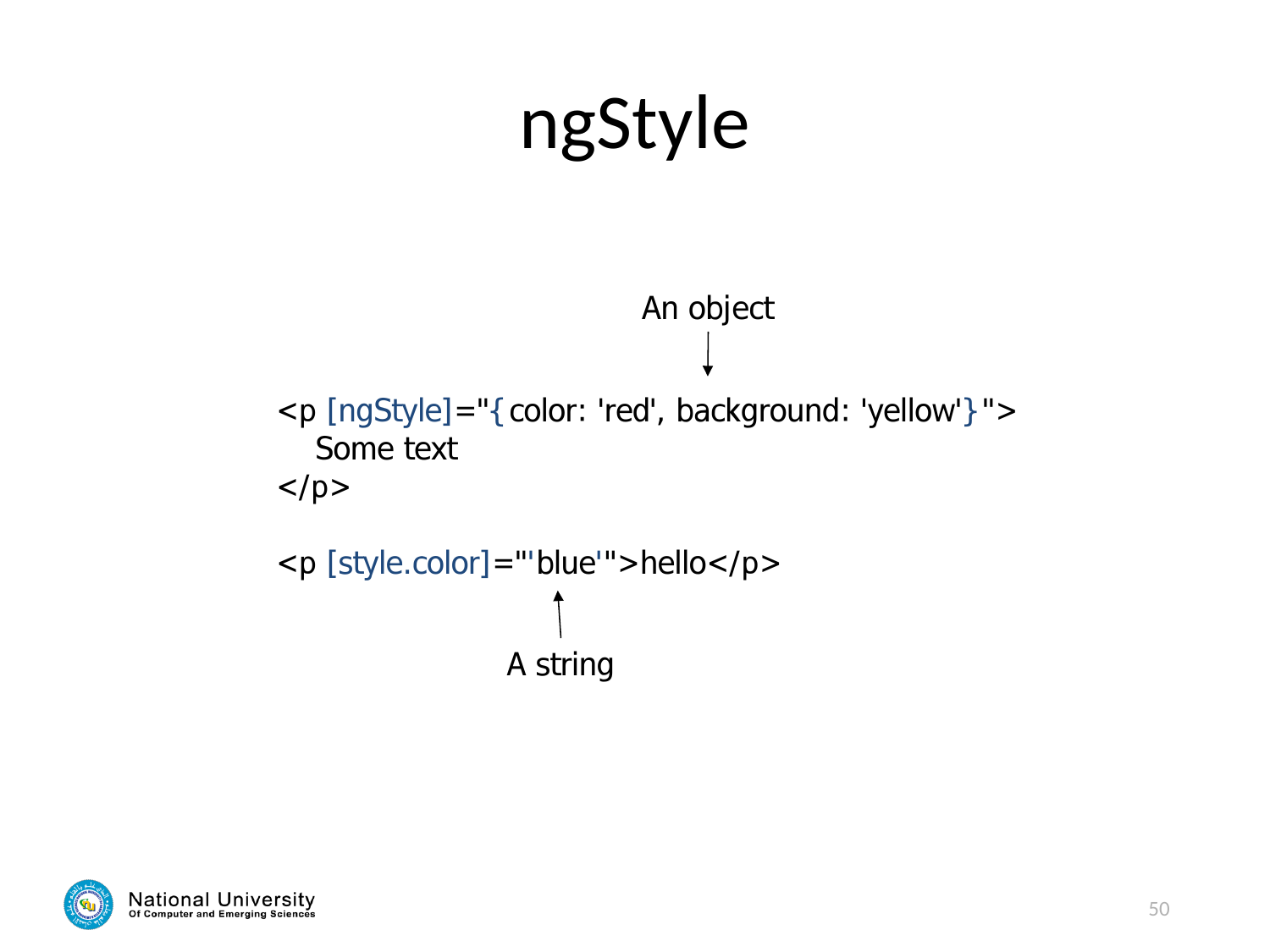

# ngStyle
An object
<p [ngStyle]="{color: 'red', background: 'yellow'}">
    Some text
</p>

<p [style.color]="'blue'">hello</p>
A string
50